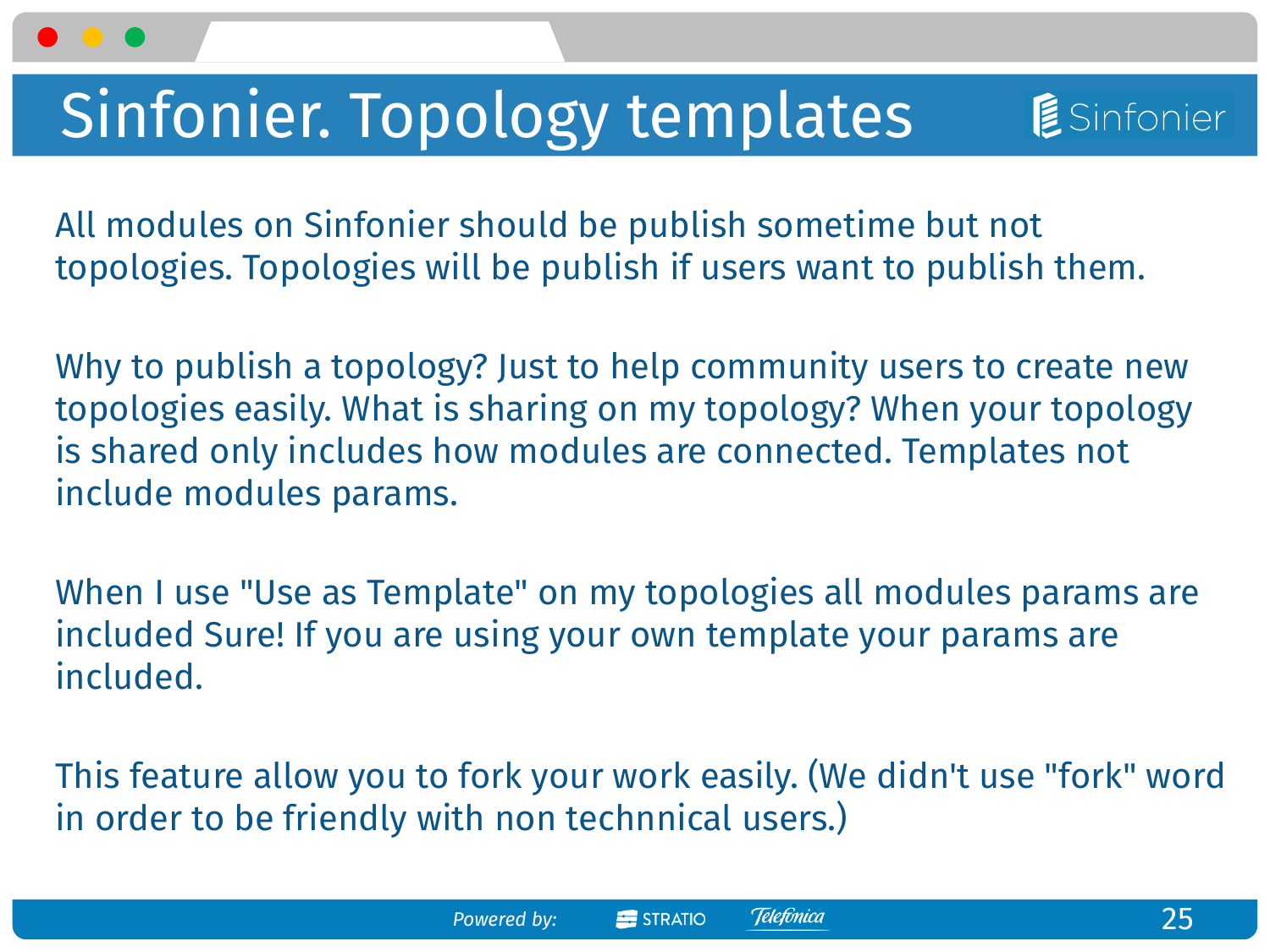

# Sinfonier. Topology templates
All modules on Sinfonier should be publish sometime but not topologies. Topologies will be publish if users want to publish them.

Why to publish a topology? Just to help community users to create new topologies easily. What is sharing on my topology? When your topology is shared only includes how modules are connected. Templates not include modules params.

When I use "Use as Template" on my topologies all modules params are included Sure! If you are using your own template your params are included.

This feature allow you to fork your work easily. (We didn't use "fork" word in order to be friendly with non technnical users.)

25